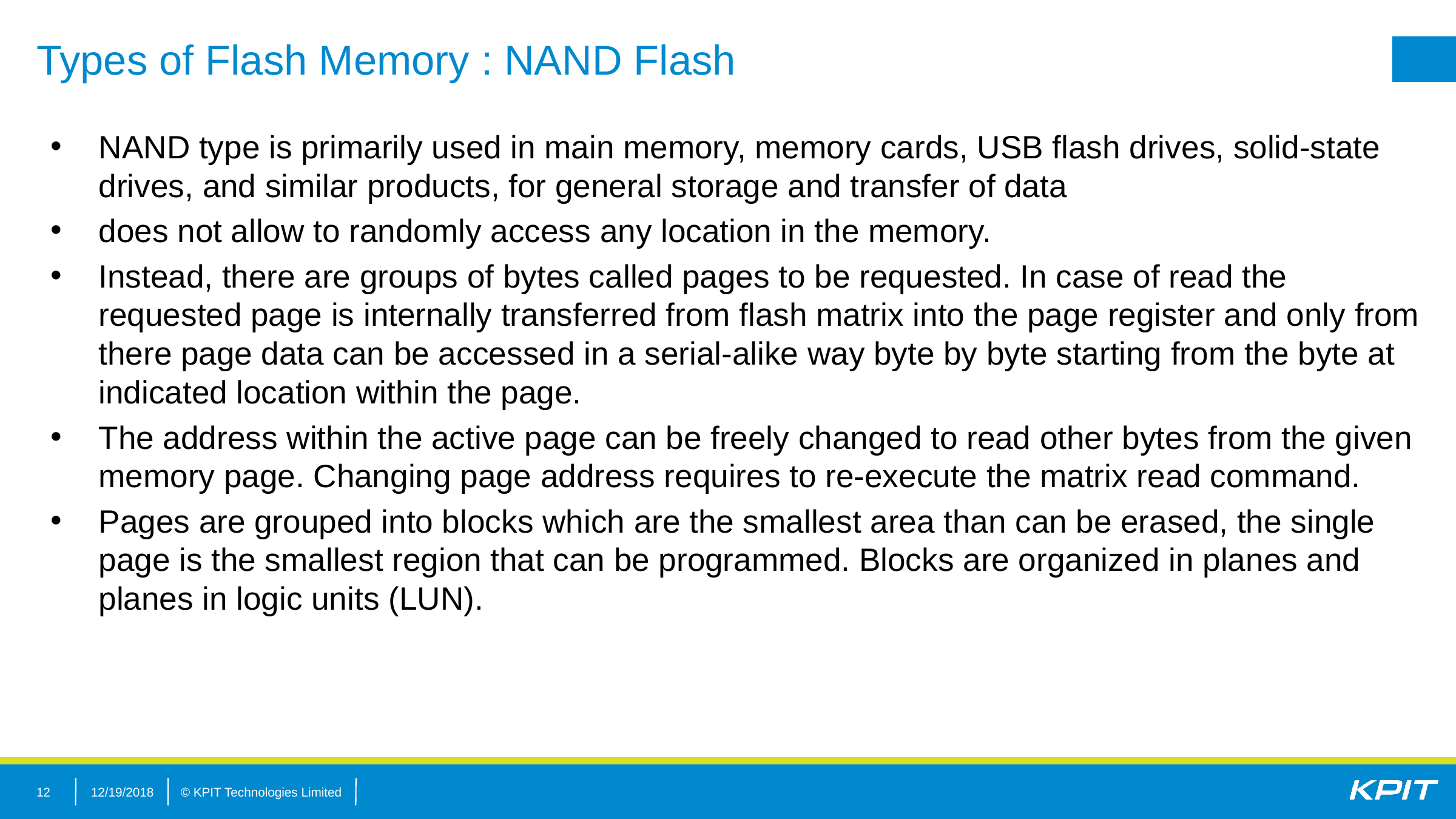

Types of Flash Memory : NAND Flash
NAND type is primarily used in main memory, memory cards, USB flash drives, solid-state drives, and similar products, for general storage and transfer of data
does not allow to randomly access any location in the memory.
Instead, there are groups of bytes called pages to be requested. In case of read the requested page is internally transferred from flash matrix into the page register and only from there page data can be accessed in a serial-alike way byte by byte starting from the byte at indicated location within the page.
The address within the active page can be freely changed to read other bytes from the given memory page. Changing page address requires to re-execute the matrix read command.
Pages are grouped into blocks which are the smallest area than can be erased, the single page is the smallest region that can be programmed. Blocks are organized in planes and planes in logic units (LUN).

12
12/19/2018